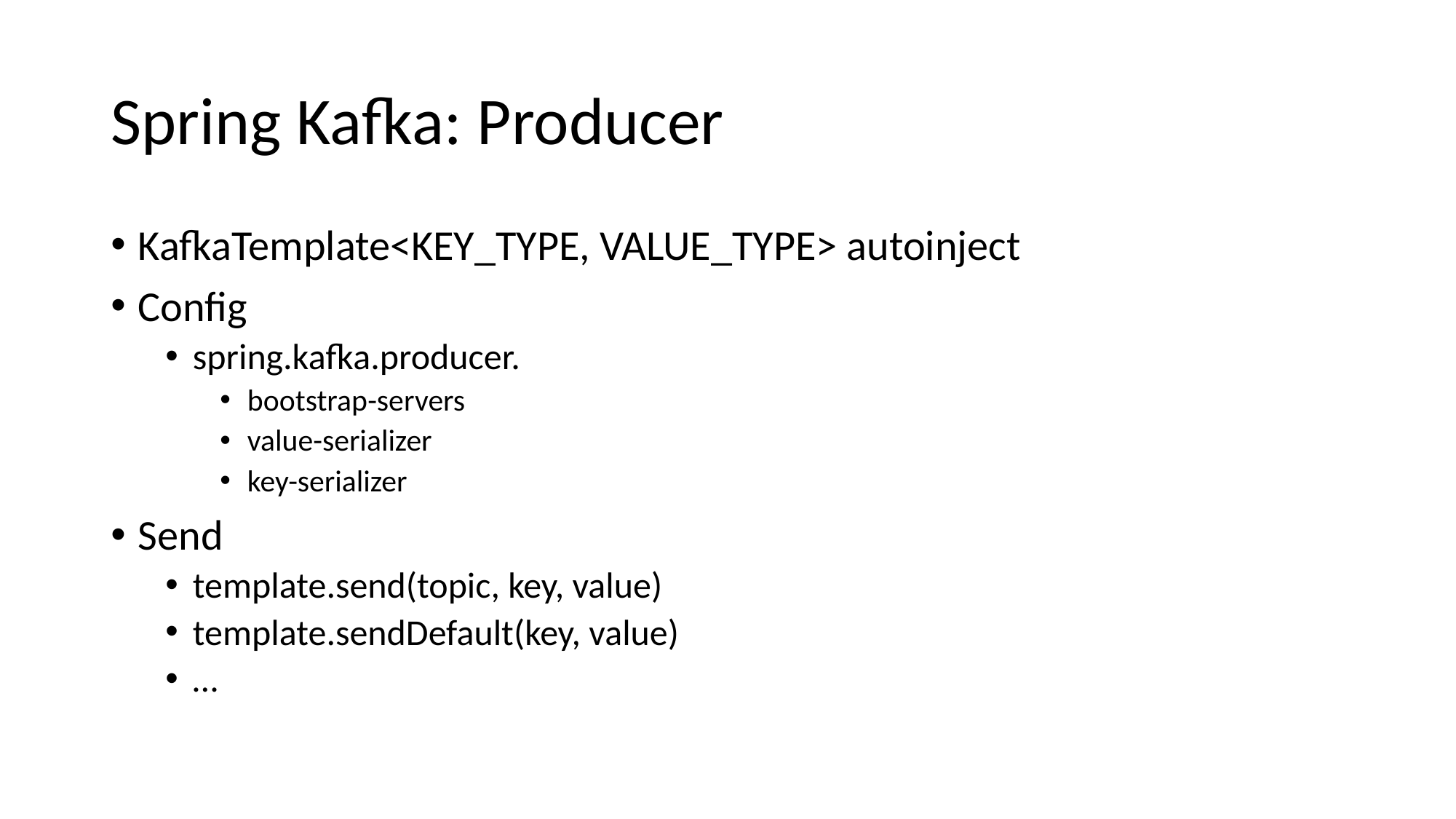

# Spring Kafka: Producer
KafkaTemplate<KEY_TYPE, VALUE_TYPE> autoinject
Config
spring.kafka.producer.
bootstrap-servers
value-serializer
key-serializer
Send
template.send(topic, key, value)
template.sendDefault(key, value)
…